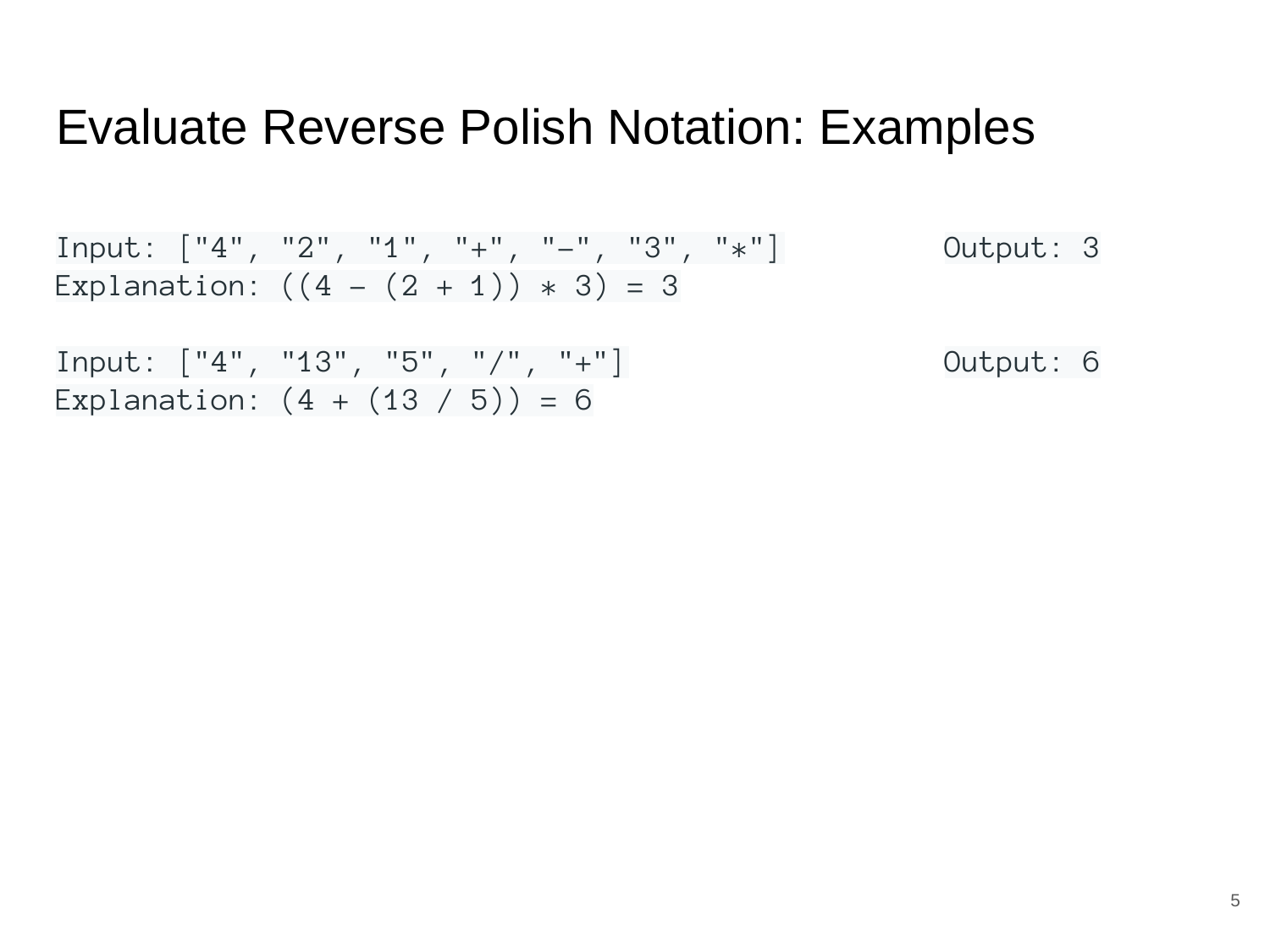

# Evaluate Reverse Polish Notation: Examples
Input: ["4", "2", "1", "+", "-", "3", "*"]		Output: 3
Explanation: ((4 - (2 + 1)) * 3) = 3

Input: ["4", "13", "5", "/", "+"]			Output: 6
Explanation: (4 + (13 / 5)) = 6

5